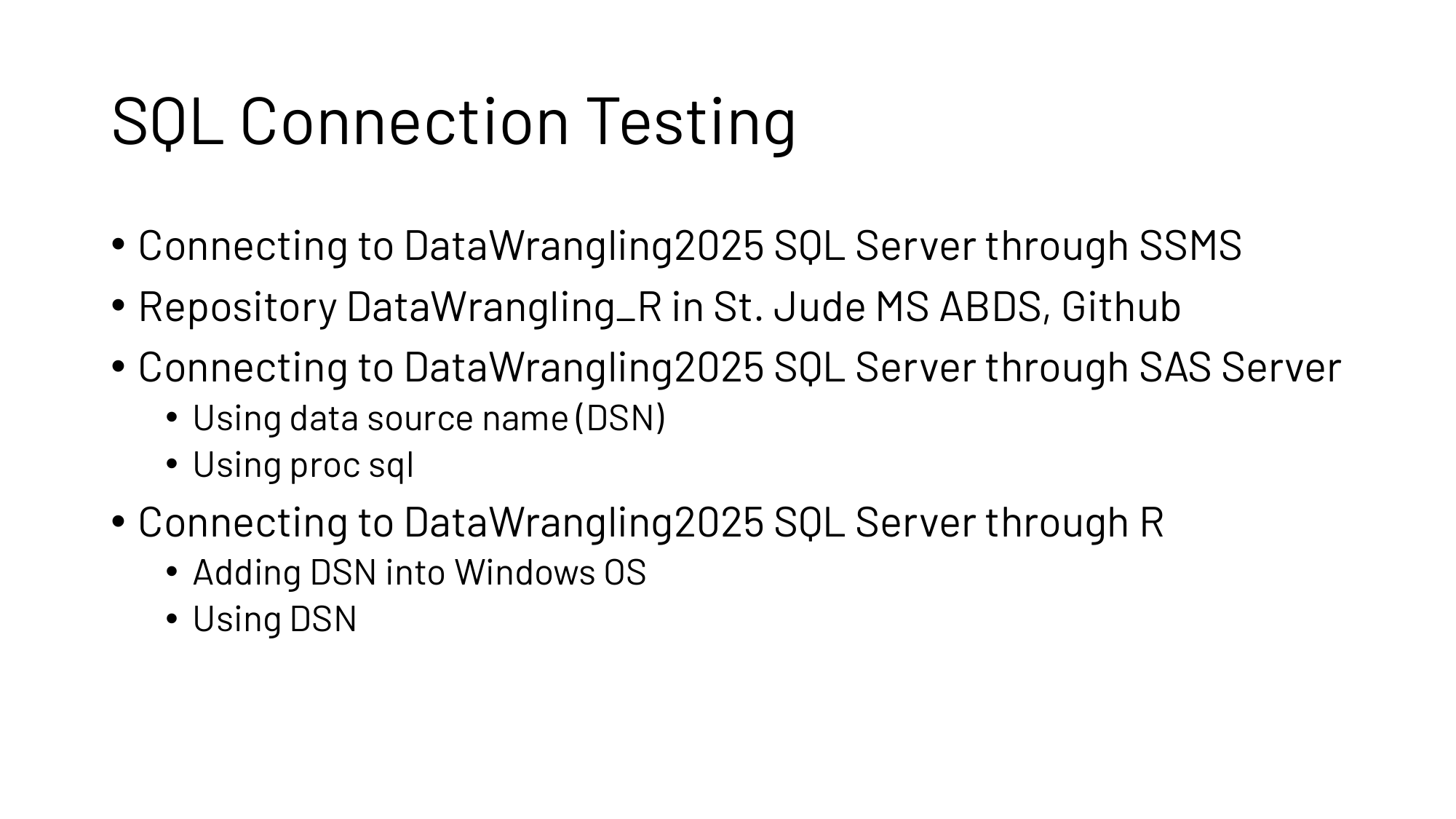

# SQL Connection Testing
Connecting to DataWrangling2025 SQL Server through SSMS
Repository DataWrangling_R in St. Jude MS ABDS, Github
Connecting to DataWrangling2025 SQL Server through SAS Server
Using data source name (DSN)
Using proc sql
Connecting to DataWrangling2025 SQL Server through R
Adding DSN into Windows OS
Using DSN